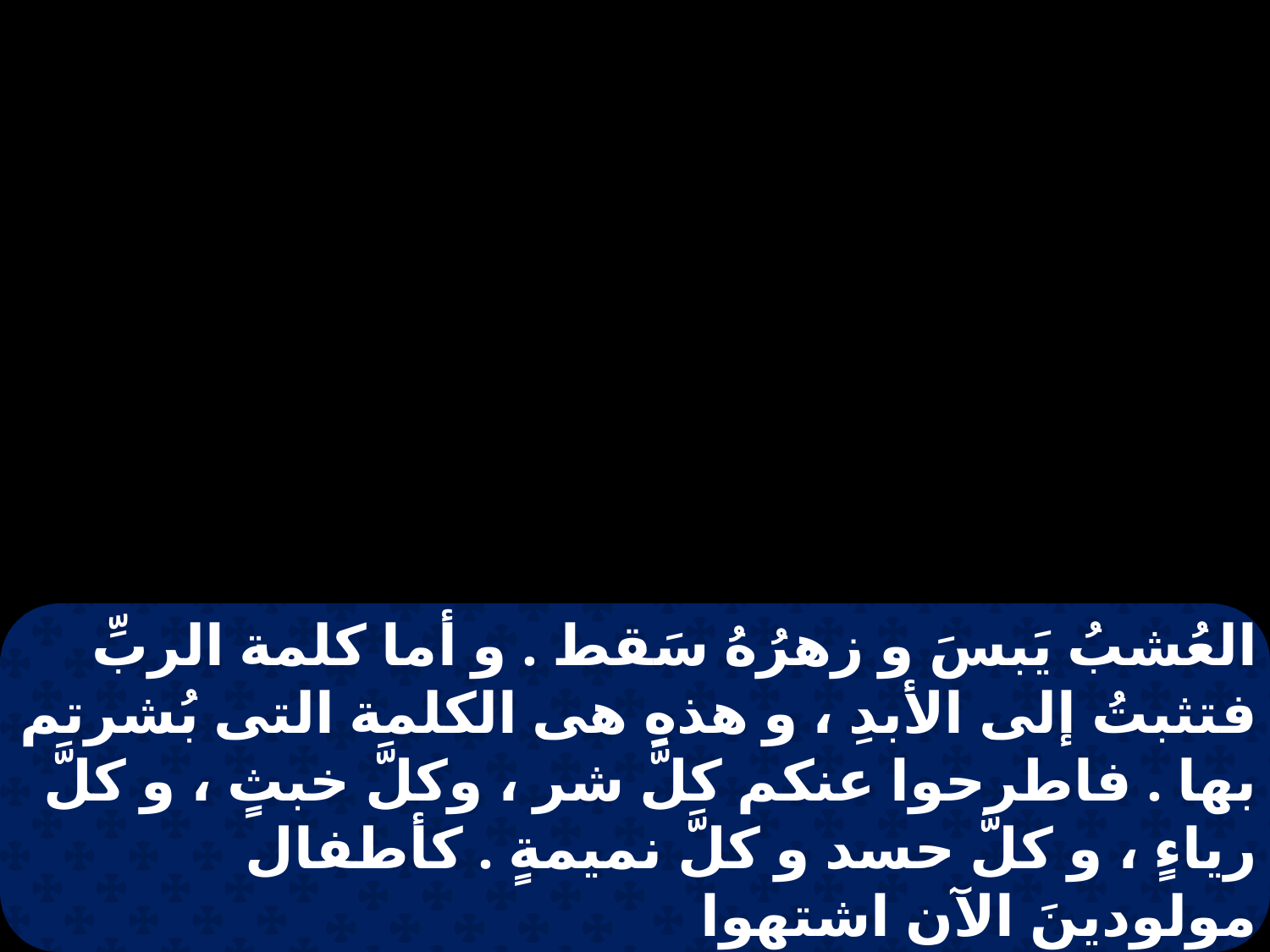

العُشبُ يَبسَ و زهرُهُ سَقط . و أما كلمة الربِّ فتثبتُ إلى الأبدِ ، و هذهِ هى الكلمة التى بُشرتم بها . فاطرحوا عنكم كلَّ شر ، وكلَّ خبثٍ ، و كلَّ رياءٍ ، و كلَّ حسد و كلَّ نميمةٍ . كأطفال مولودينَ الآن اشتهوا